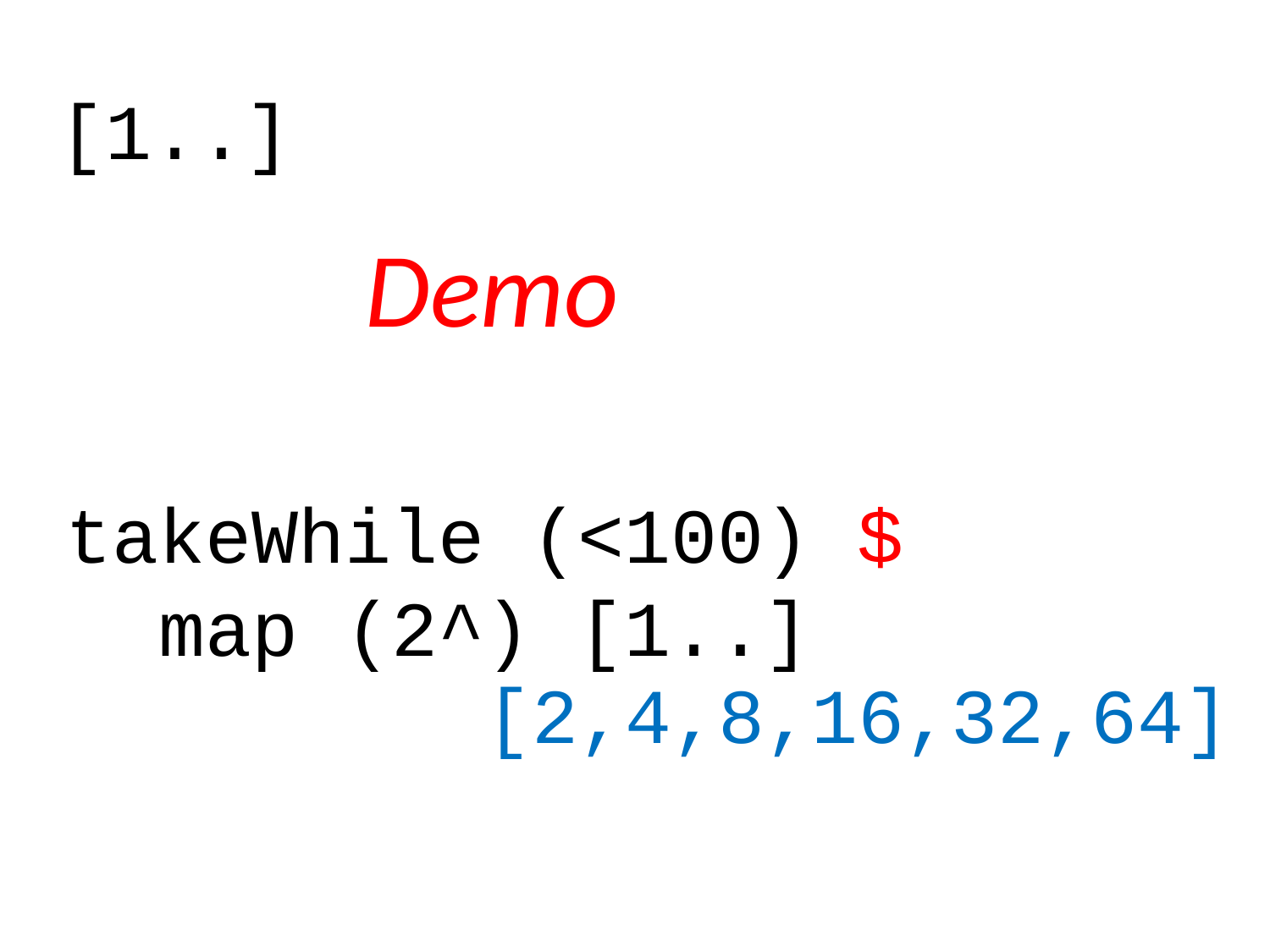

[1..]
Demo
takeWhile (<100) $
  map (2^) [1..]
[2,4,8,16,32,64]